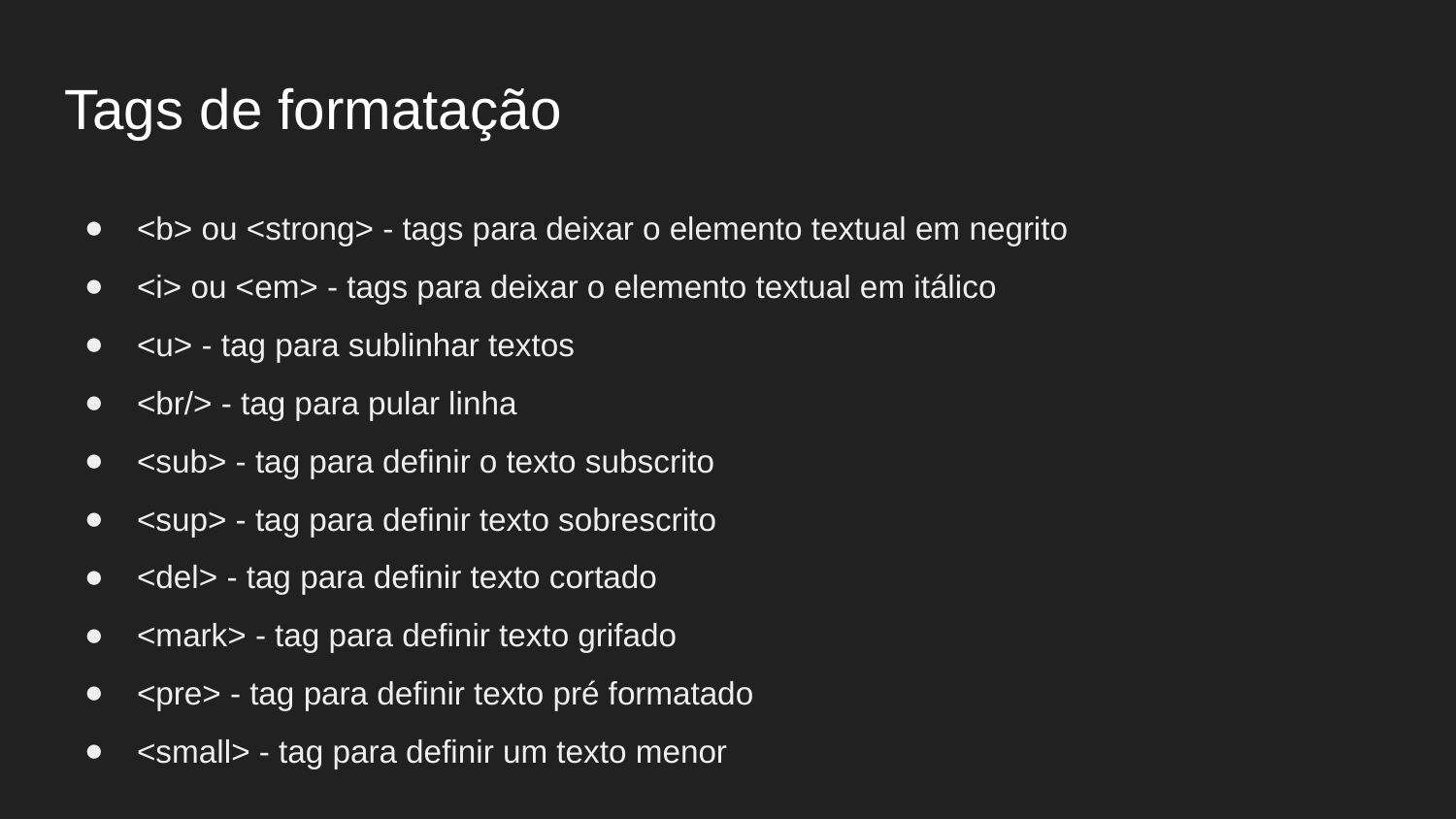

Tags de formatação

<b> ou <strong> - tags para deixar o elemento textual em negrito
<i> ou <em> - tags para deixar o elemento textual em itálico
<u> - tag para sublinhar textos
<br/> - tag para pular linha
<sub> - tag para definir o texto subscrito
<sup> - tag para definir texto sobrescrito
<del> - tag para definir texto cortado
<mark> - tag para definir texto grifado
<pre> - tag para definir texto pré formatado
<small> - tag para definir um texto menor